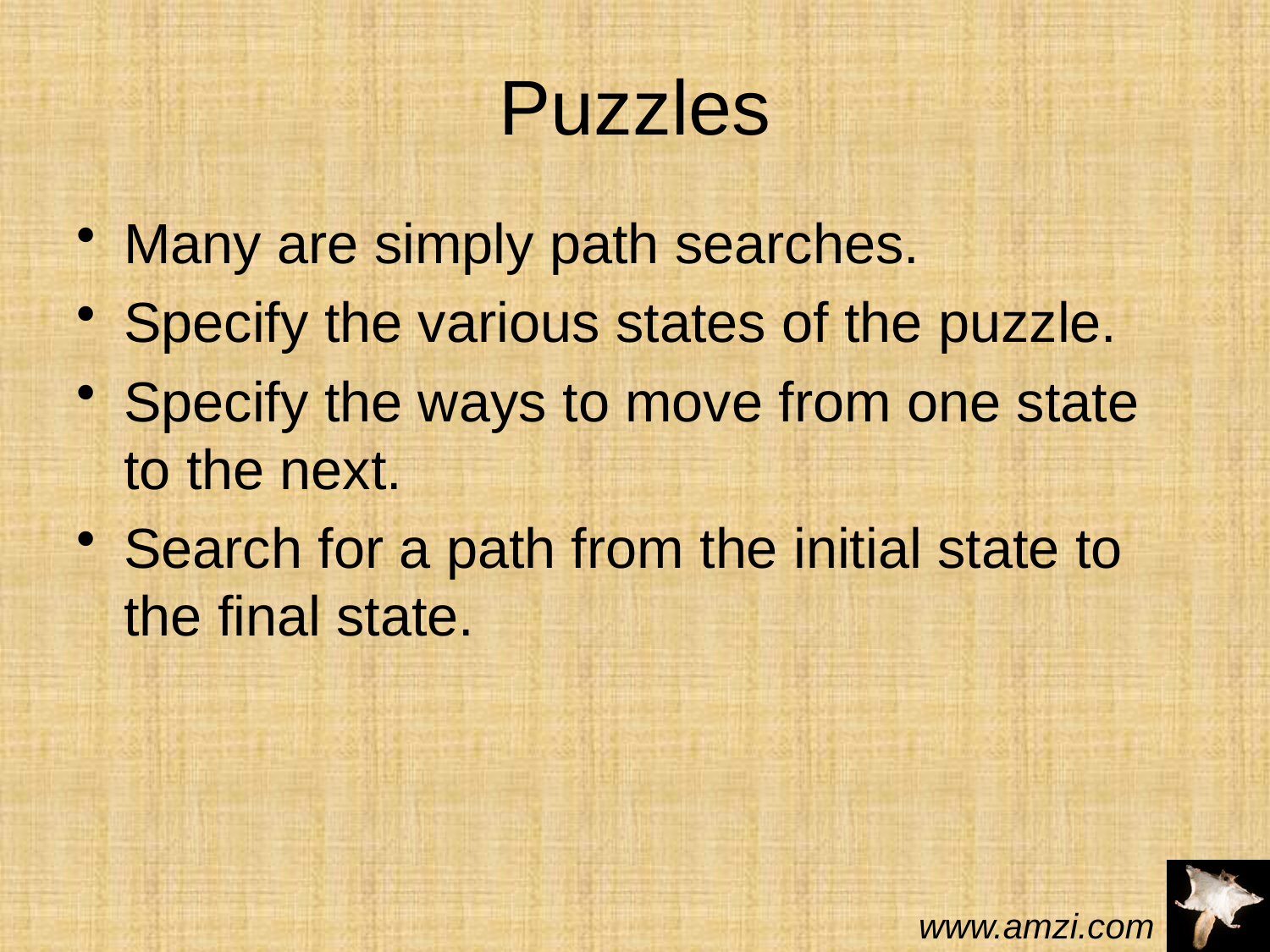

# Puzzles
Many are simply path searches.
Specify the various states of the puzzle.
Specify the ways to move from one state to the next.
Search for a path from the initial state to the final state.